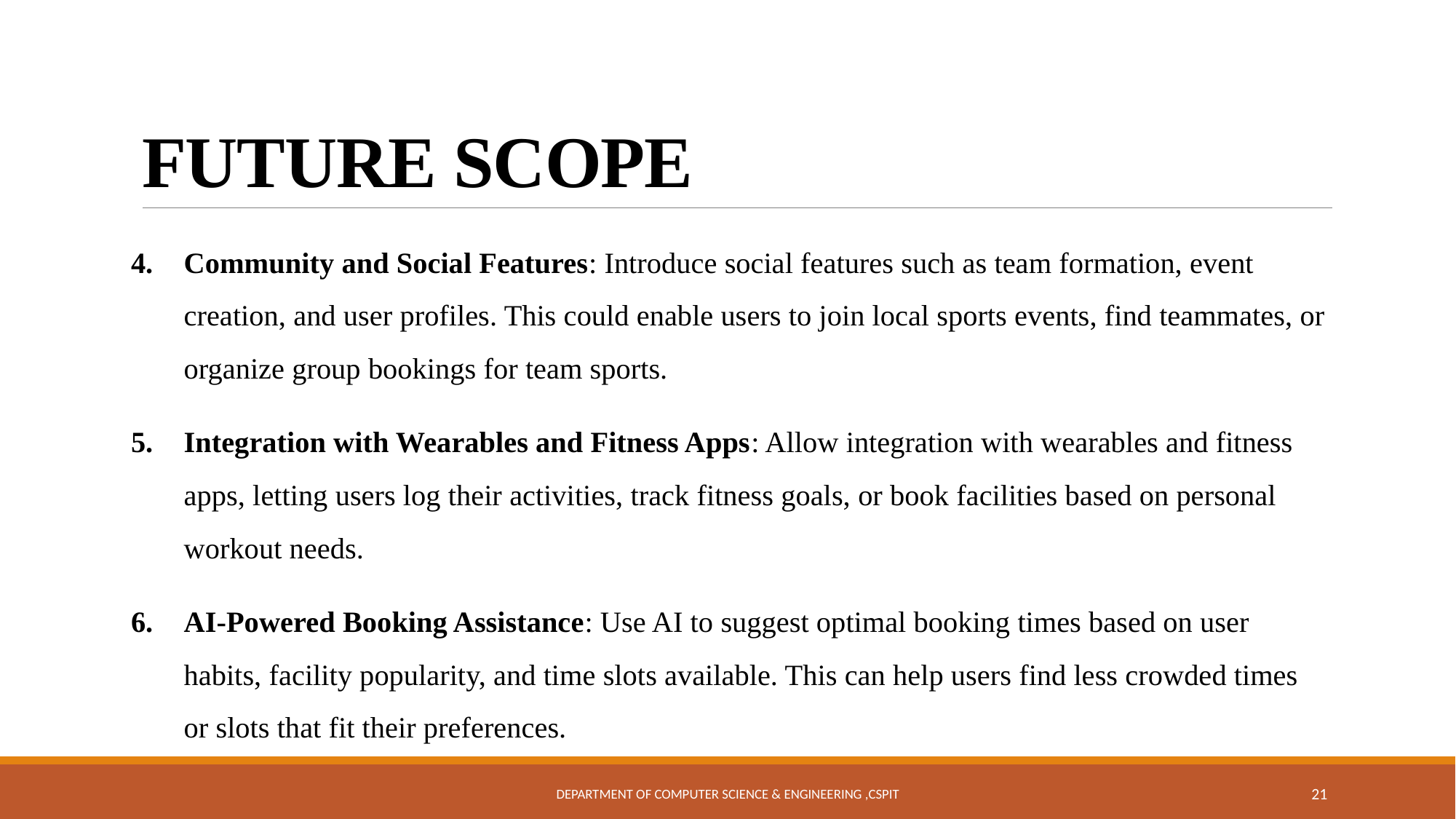

# FUTURE SCOPE
Community and Social Features: Introduce social features such as team formation, event creation, and user profiles. This could enable users to join local sports events, find teammates, or organize group bookings for team sports.
Integration with Wearables and Fitness Apps: Allow integration with wearables and fitness apps, letting users log their activities, track fitness goals, or book facilities based on personal workout needs.
AI-Powered Booking Assistance: Use AI to suggest optimal booking times based on user habits, facility popularity, and time slots available. This can help users find less crowded times or slots that fit their preferences.
Department of Computer Science & Engineering ,CSPIT
21